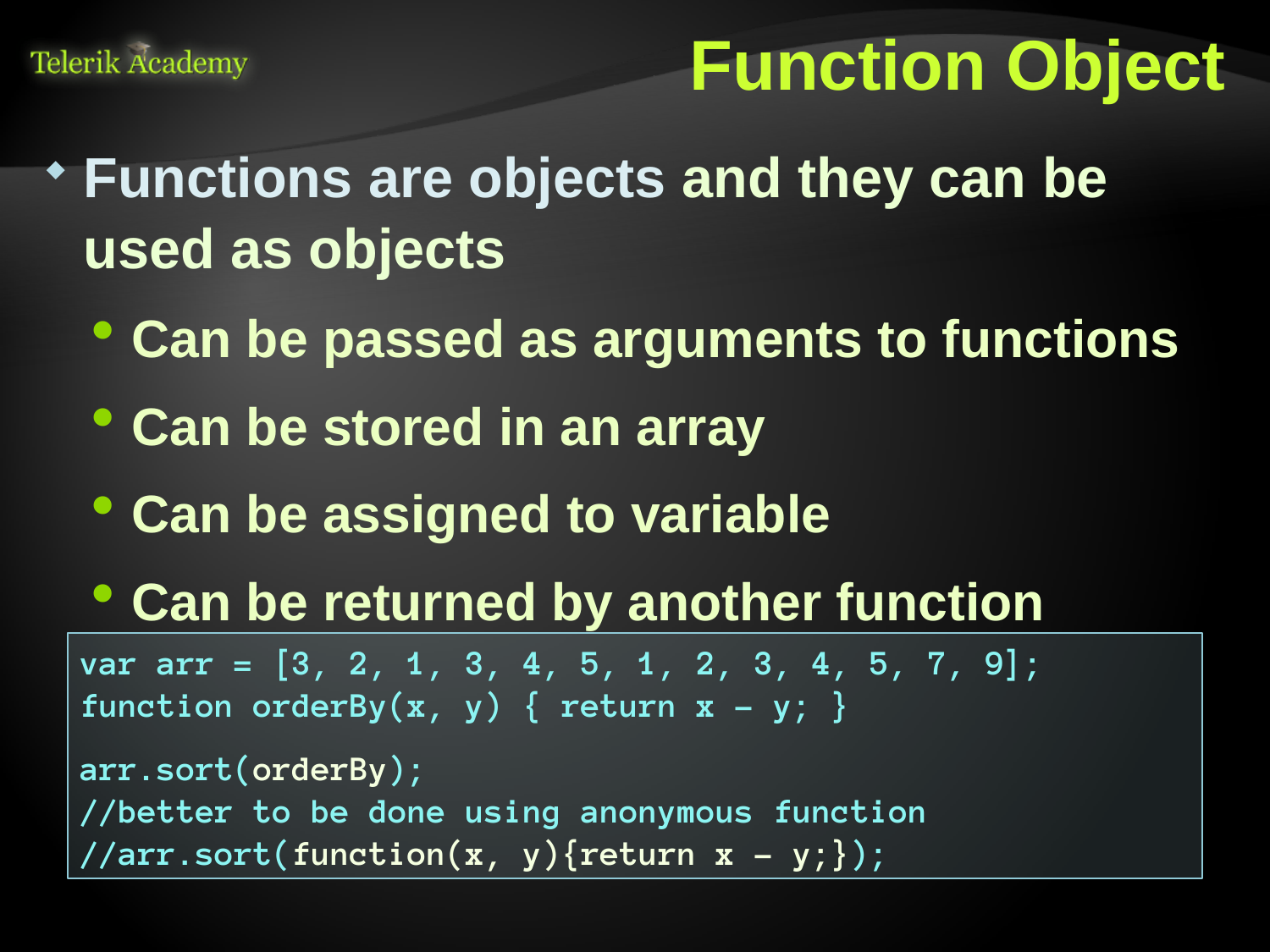

# Function Object
Functions are objects and they can be used as objects
Can be passed as arguments to functions
Can be stored in an array
Can be assigned to variable
Can be returned by another function

var arr = [3, 2, 1, 3, 4, 5, 1, 2, 3, 4, 5, 7, 9];
function orderBy(x, y) { return x - y; }
arr.sort(orderBy);
//better to be done using anonymous function
//arr.sort(function(x, y){return x - y;});